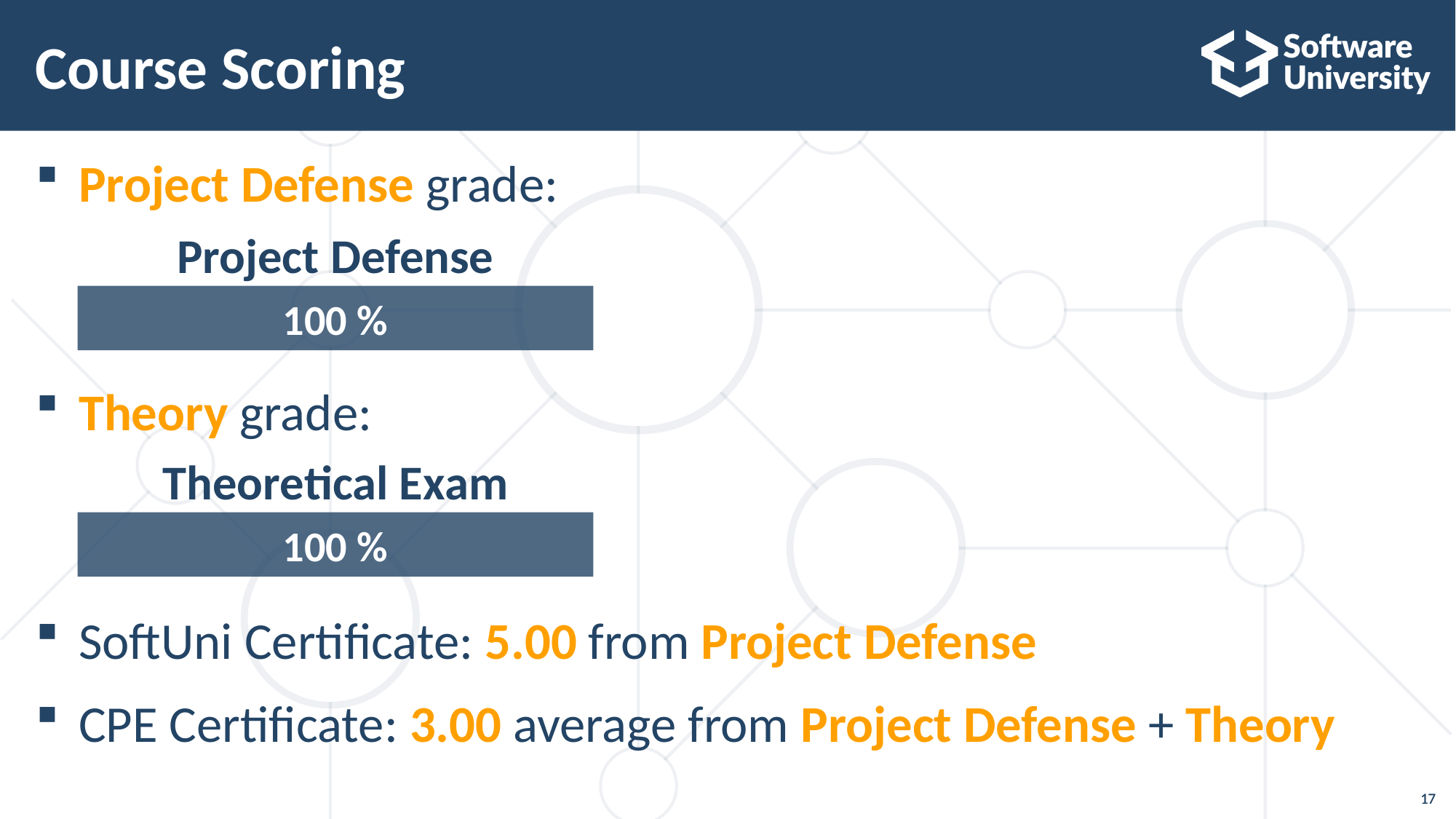

# Course Scoring
Project Defense grade:
Theory grade:
SoftUni Certificate: 5.00 from Project Defense
CPE Certificate: 3.00 average from Project Defense + Theory
Project Defense
100 %
Theoretical Exam
100 %
17
17